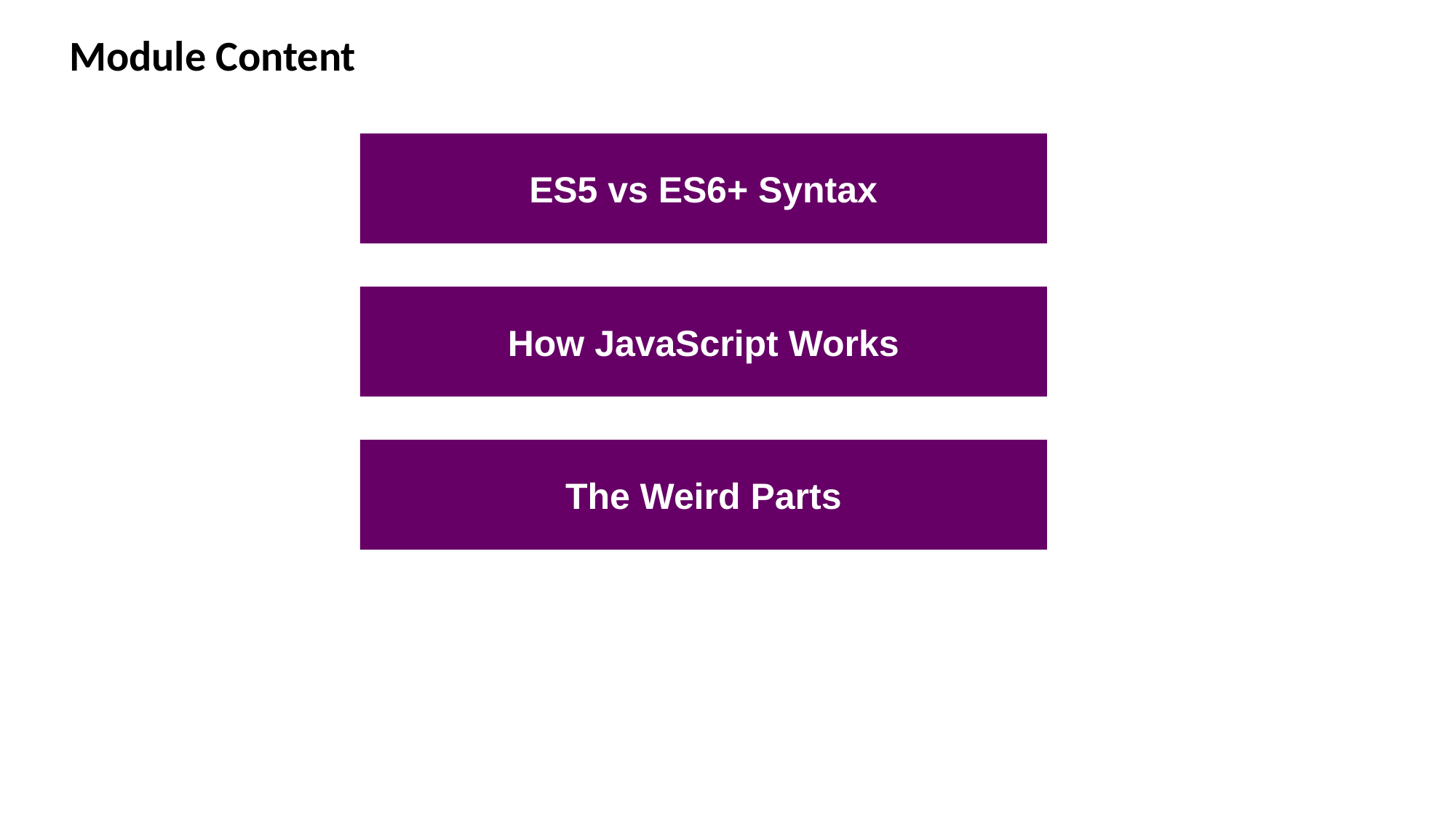

Module Content
ES5 vs ES6+ Syntax
How JavaScript Works
The Weird Parts